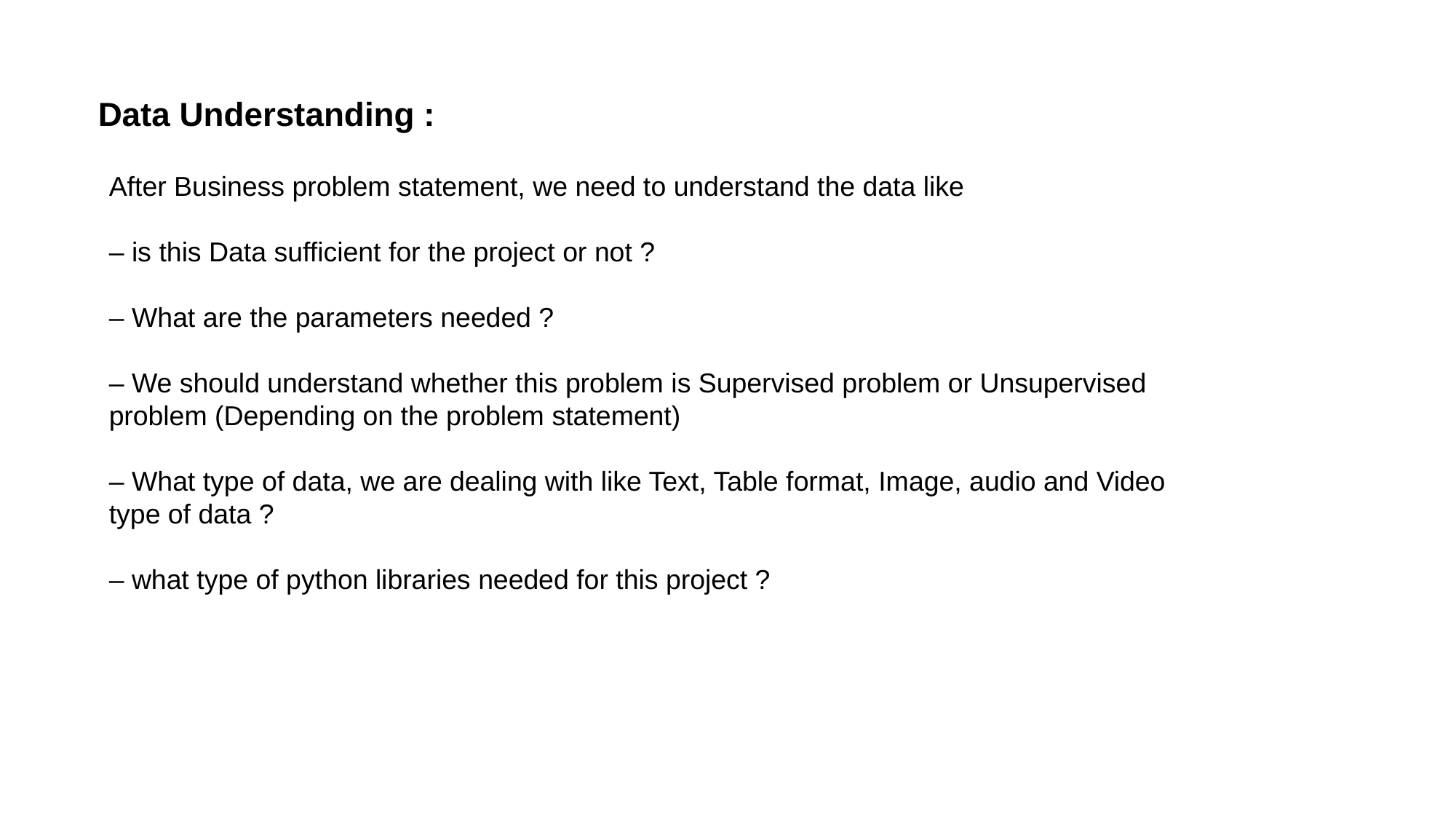

Data Understanding :
After Business problem statement, we need to understand the data like

– is this Data sufficient for the project or not ?

– What are the parameters needed ?

– We should understand whether this problem is Supervised problem or Unsupervised       problem (Depending on the problem statement)

– What type of data, we are dealing with like Text, Table format, Image, audio and Video type of data ?

– what type of python libraries needed for this project ?